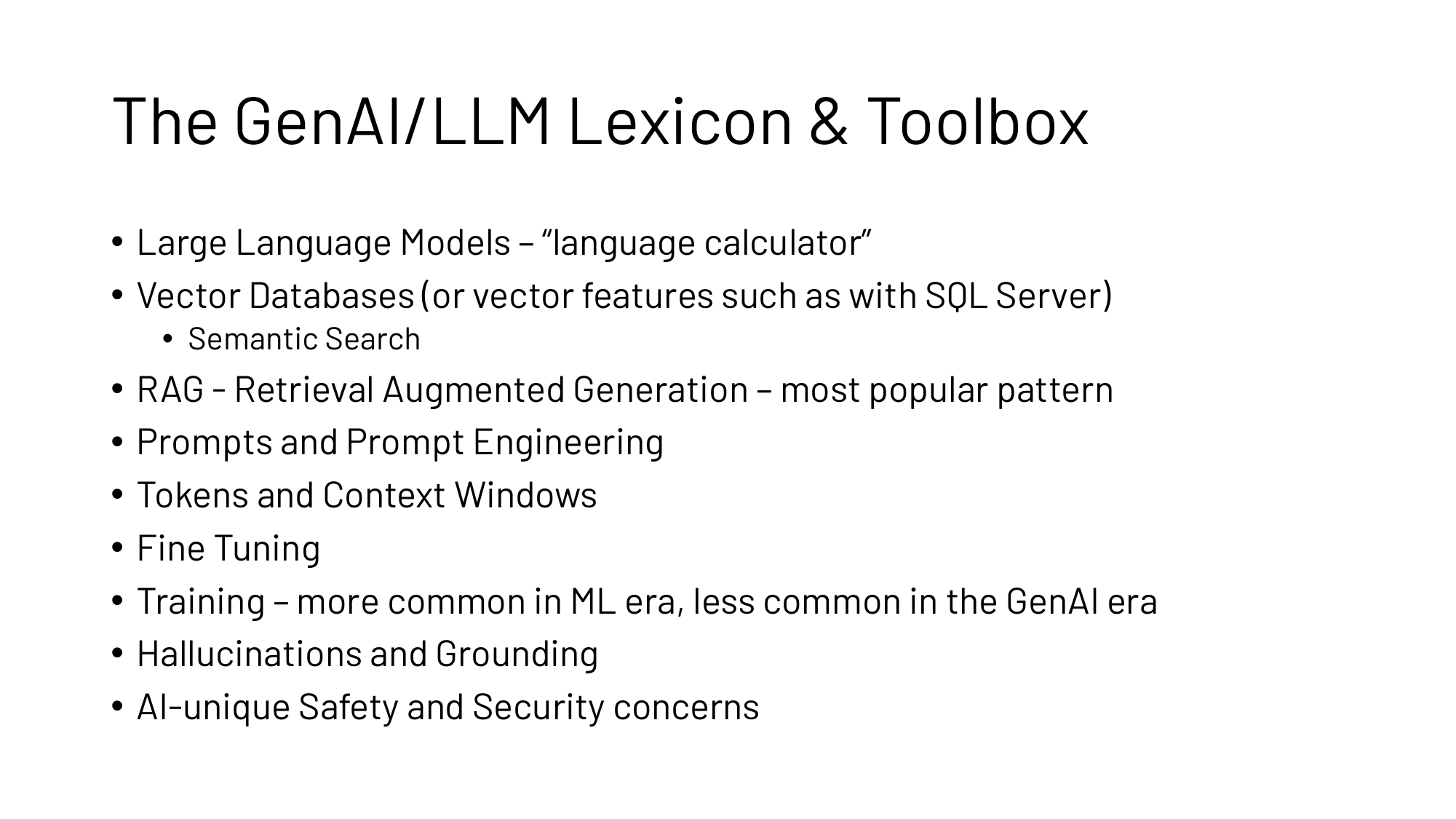

# The GenAI/LLM Lexicon & Toolbox
Large Language Models – “language calculator”
Vector Databases (or vector features such as with SQL Server)
Semantic Search
RAG - Retrieval Augmented Generation – most popular pattern
Prompts and Prompt Engineering
Tokens and Context Windows
Fine Tuning
Training – more common in ML era, less common in the GenAI era
Hallucinations and Grounding
AI-unique Safety and Security concerns